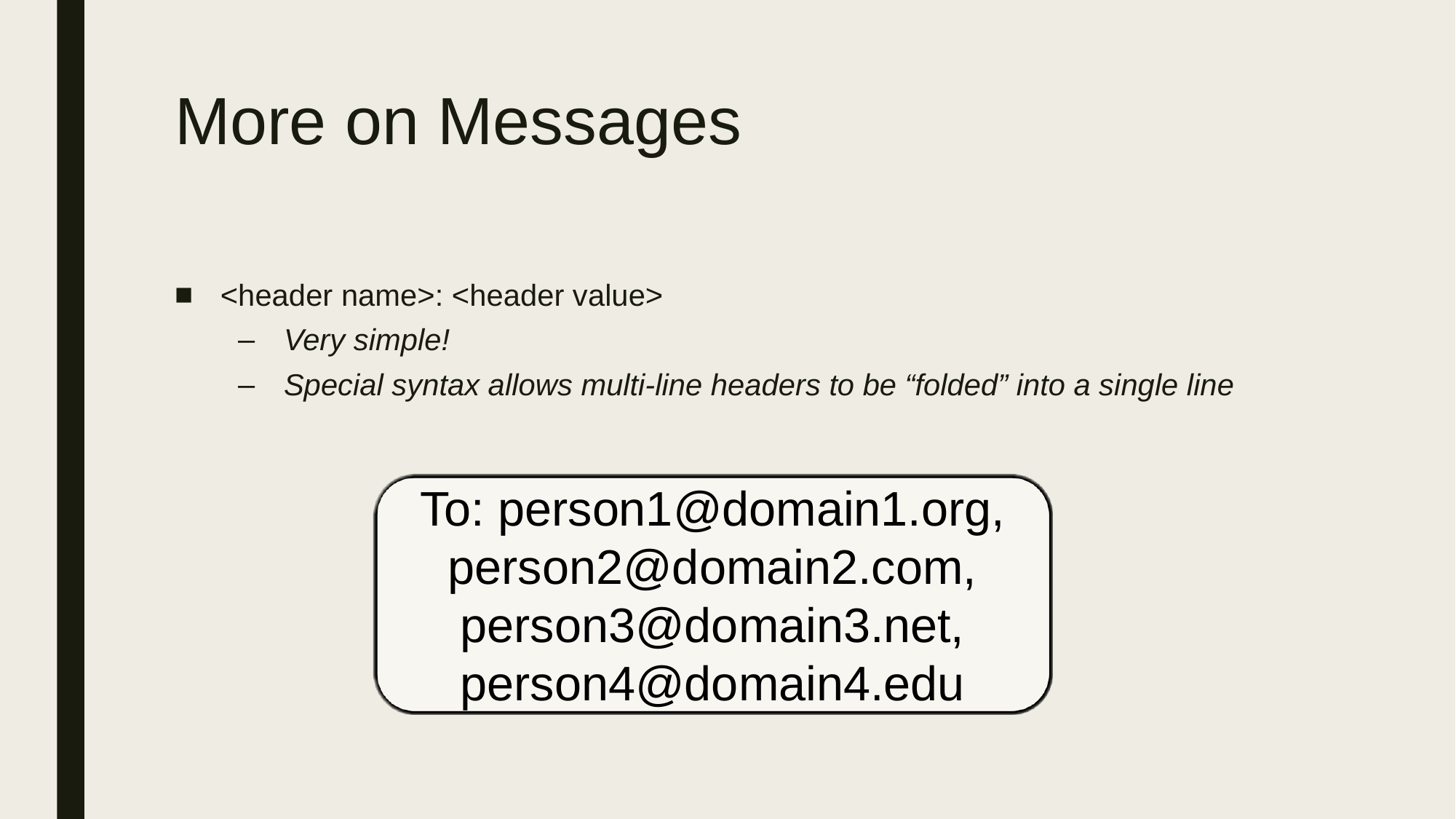

# More on Messages
<header name>: <header value>
Very simple!
Special syntax allows multi-line headers to be “folded” into a single line

To: person1@domain1.org, person2@domain2.com,
person3@domain3.net, person4@domain4.edu